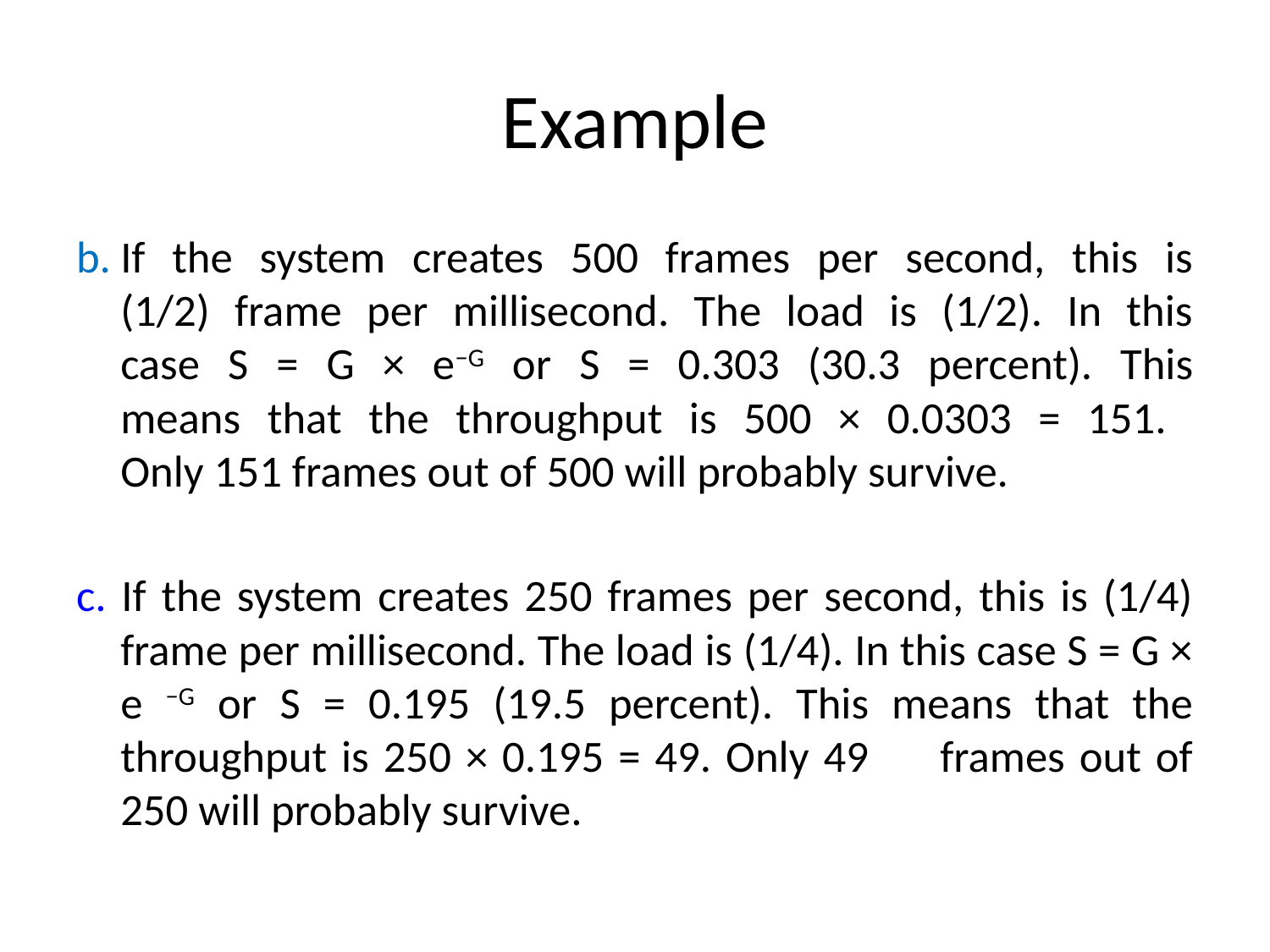

# Example
b.	If the system creates 500 frames per second, this is
(1/2) frame per millisecond. The load is (1/2). In this
case S = G × e−G or S = 0.303 (30.3 percent). This
means that the throughput is 500 × 0.0303 = 151.
Only 151 frames out of 500 will probably survive.

c. If the system creates 250 frames per second, this is (1/4) frame per millisecond. The load is (1/4). In this case S = G × e −G or S = 0.195 (19.5 percent). This means that the throughput is 250 × 0.195 = 49. Only 49     frames out of 250 will probably survive.